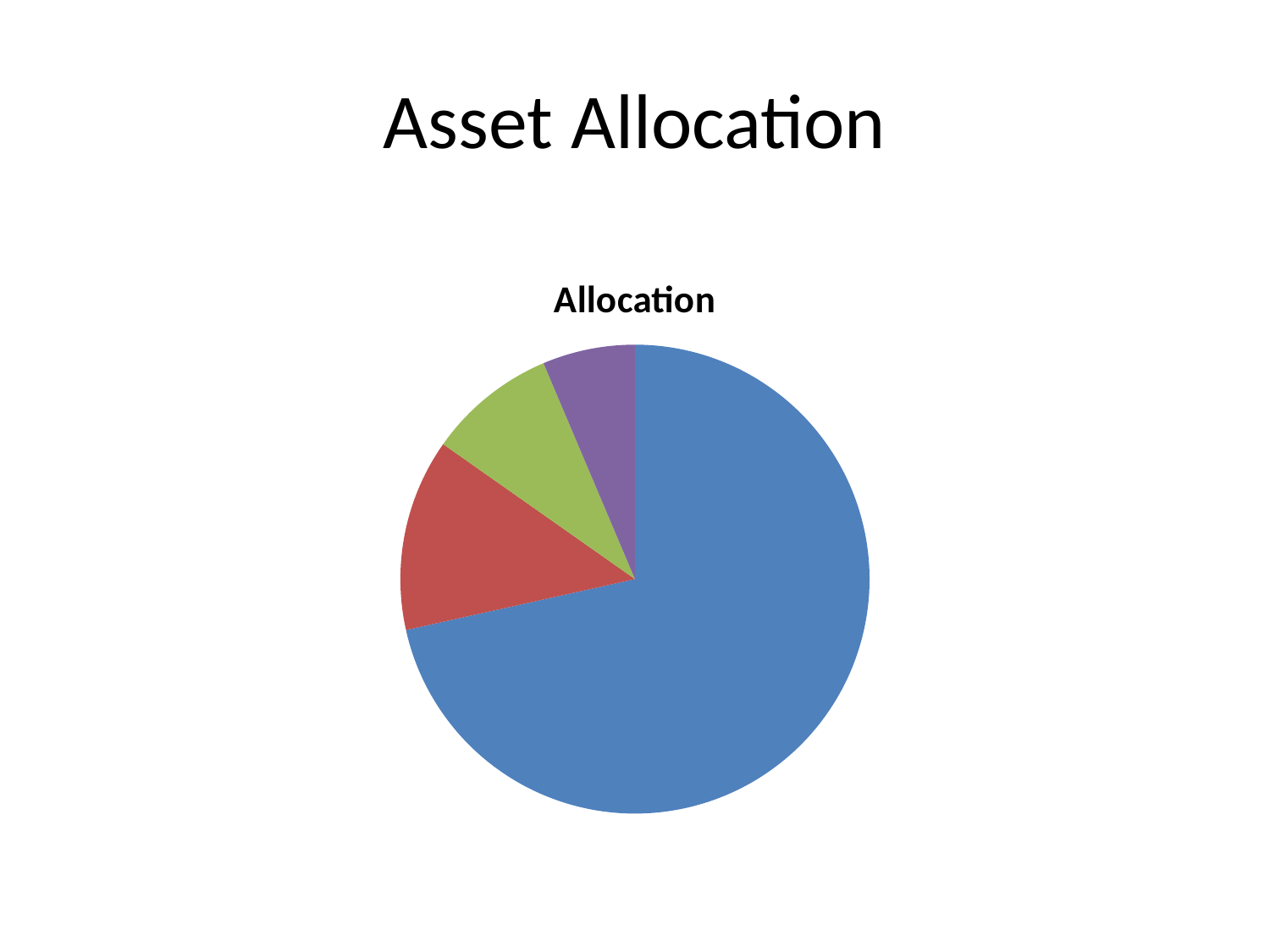

# Asset Allocation

### Chart

| Category | Allocation |
|---|---|
| Stocks | 71.8 |
| Bonds | 13.3 |
| Commodities | 8.9 |
| Real Estate | 6.4 |